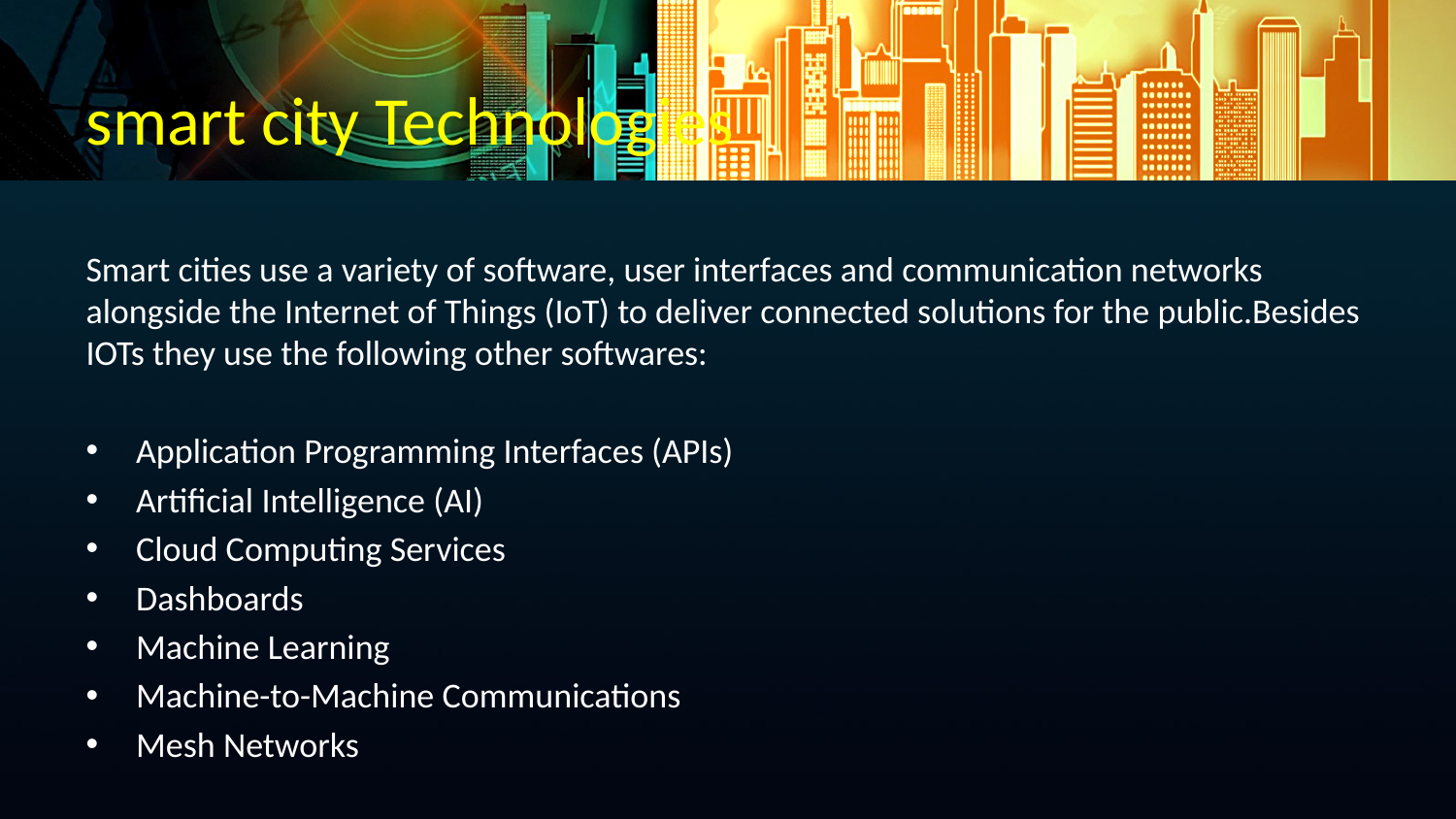

# smart city Technologies
Smart cities use a variety of software, user interfaces and communication networks alongside the Internet of Things (IoT) to deliver connected solutions for the public.Besides IOTs they use the following other softwares:

Application Programming Interfaces (APIs)
Artificial Intelligence (AI)
Cloud Computing Services
Dashboards
Machine Learning
Machine-to-Machine Communications
Mesh Networks